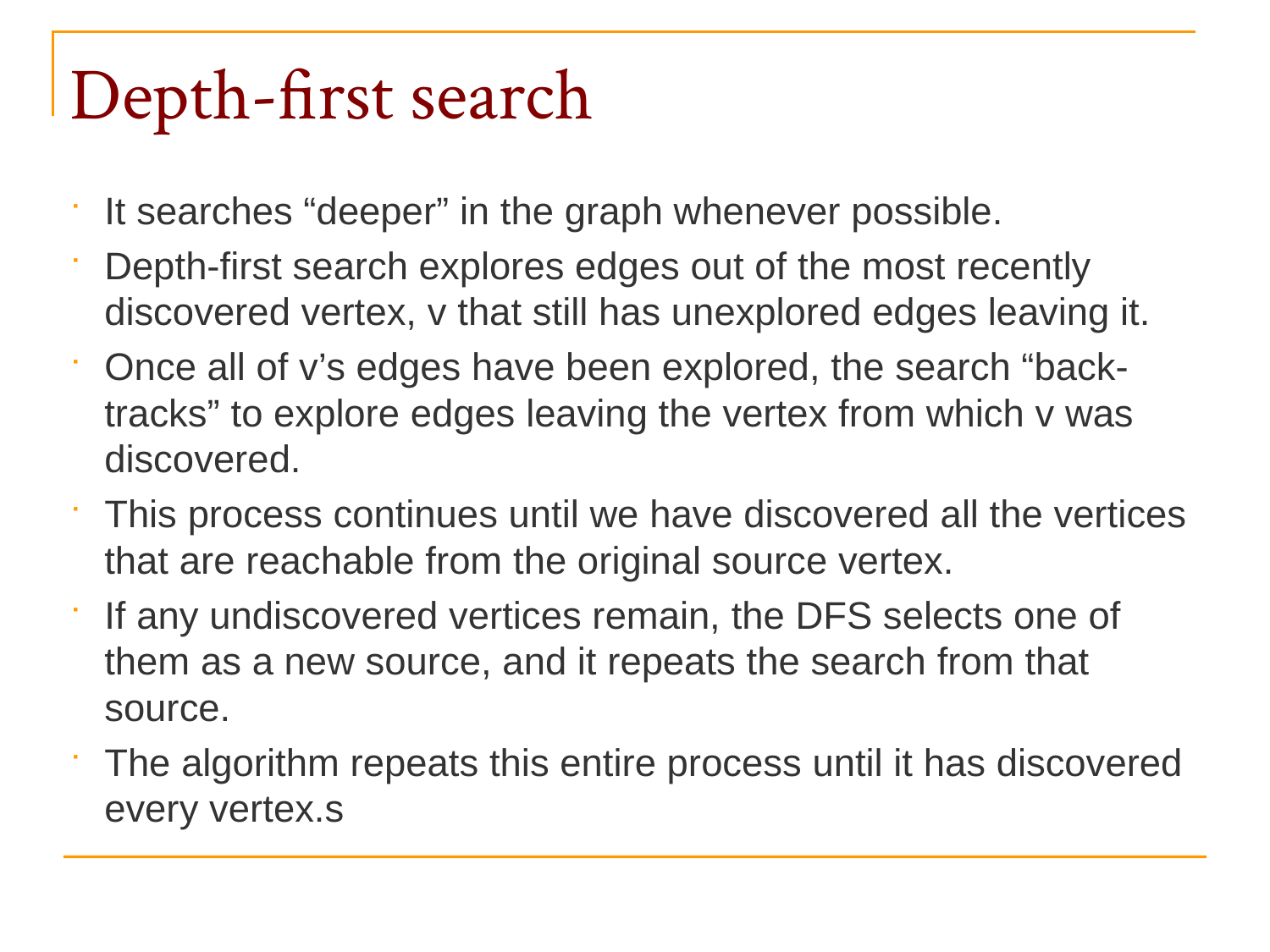

# Depth-first search
It searches “deeper” in the graph whenever possible.
Depth-first search explores edges out of the most recently discovered vertex, v that still has unexplored edges leaving it.
Once all of v’s edges have been explored, the search “back-tracks” to explore edges leaving the vertex from which v was discovered.
This process continues until we have discovered all the vertices that are reachable from the original source vertex.
If any undiscovered vertices remain, the DFS selects one of them as a new source, and it repeats the search from that source.
The algorithm repeats this entire process until it has discovered every vertex.s